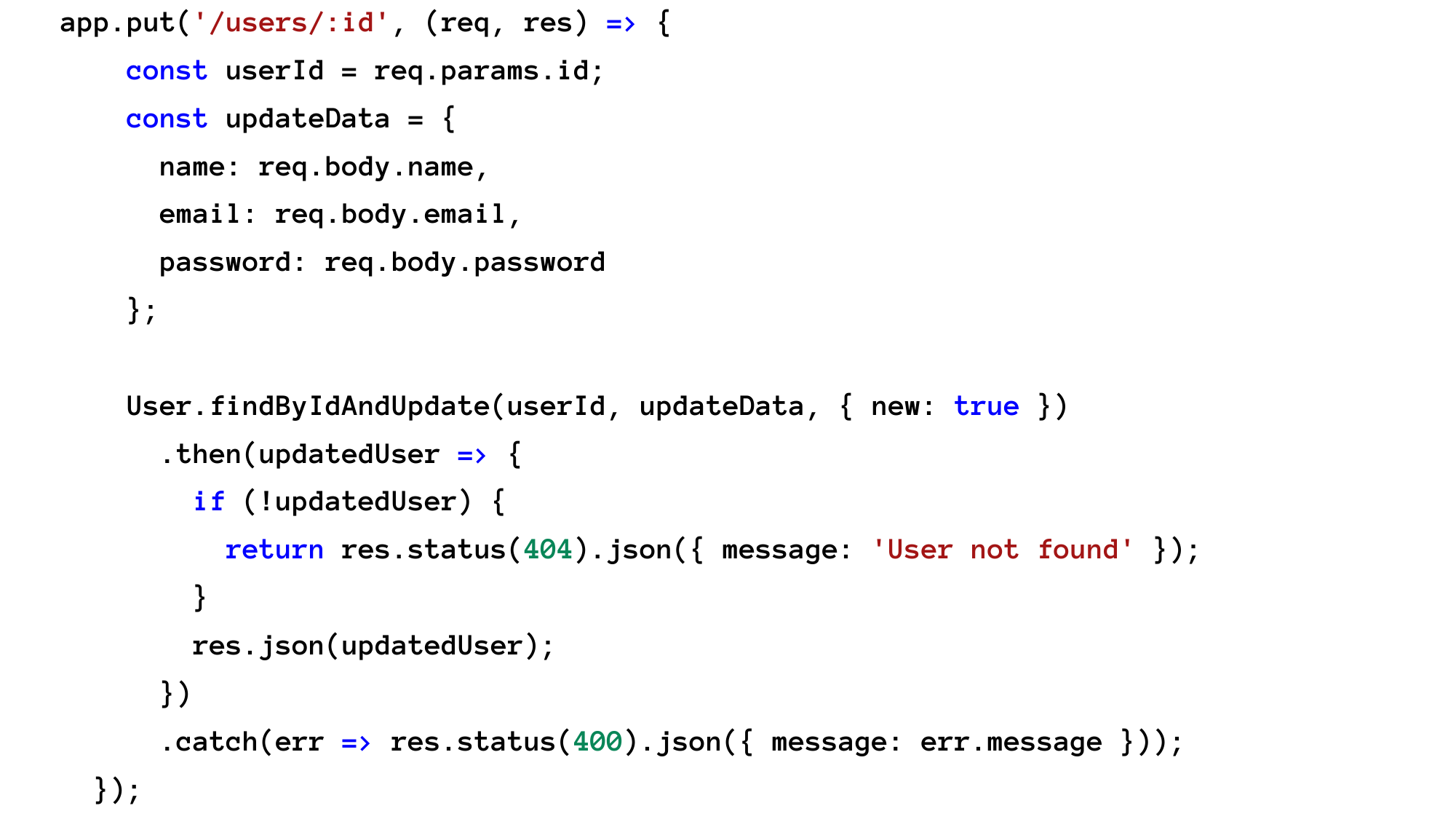

app.put('/users/:id', (req, res) => {
    const userId = req.params.id;
    const updateData = {
      name: req.body.name,
      email: req.body.email,
      password: req.body.password
    };

    User.findByIdAndUpdate(userId, updateData, { new: true })
      .then(updatedUser => {
        if (!updatedUser) {
          return res.status(404).json({ message: 'User not found' });
        }
        res.json(updatedUser);
      })
      .catch(err => res.status(400).json({ message: err.message }));
  });